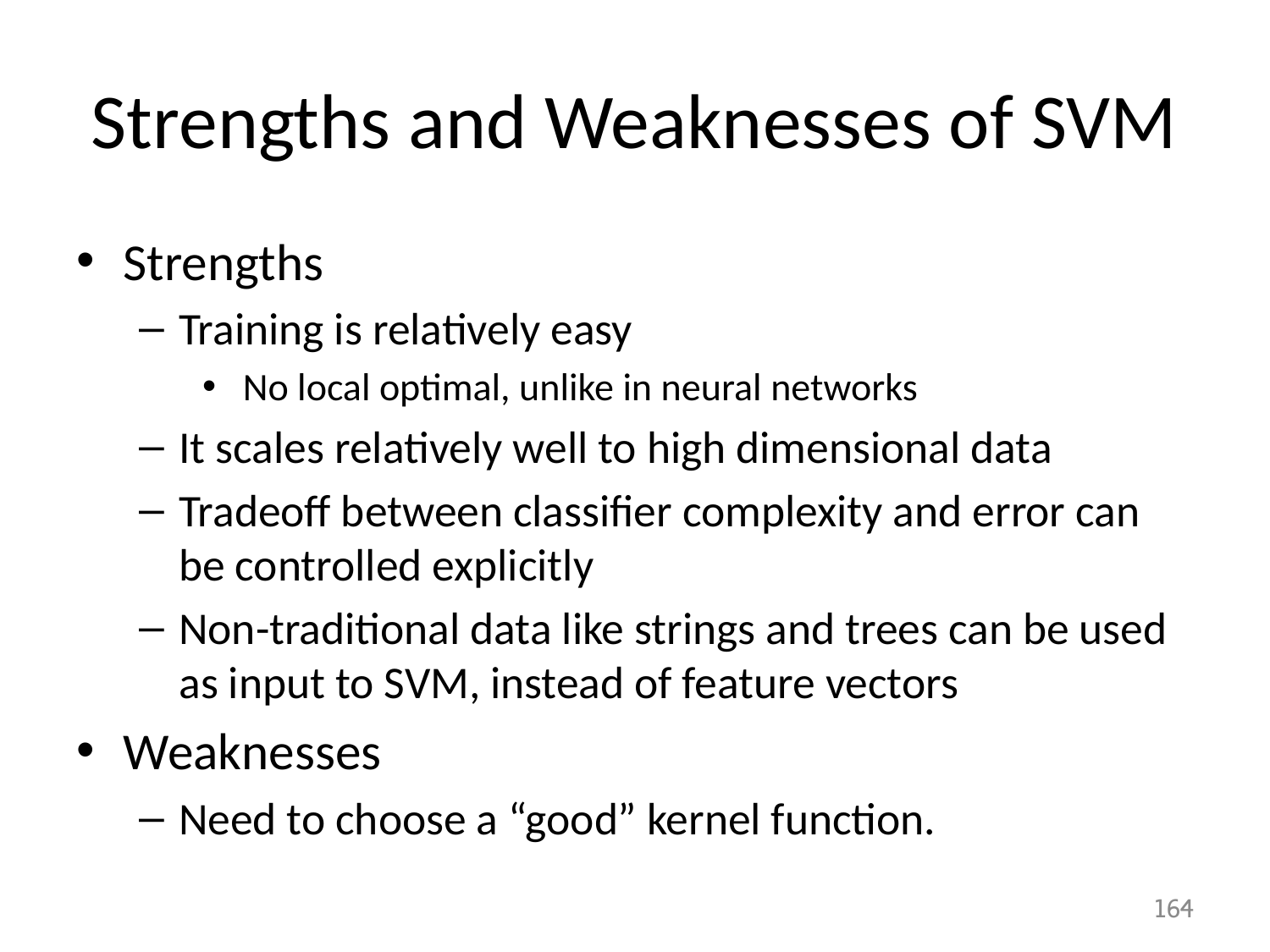

# Strengths and Weaknesses of SVM
Strengths
Training is relatively easy
 No local optimal, unlike in neural networks
It scales relatively well to high dimensional data
Tradeoff between classifier complexity and error can be controlled explicitly
Non-traditional data like strings and trees can be used as input to SVM, instead of feature vectors
Weaknesses
Need to choose a “good” kernel function.
164